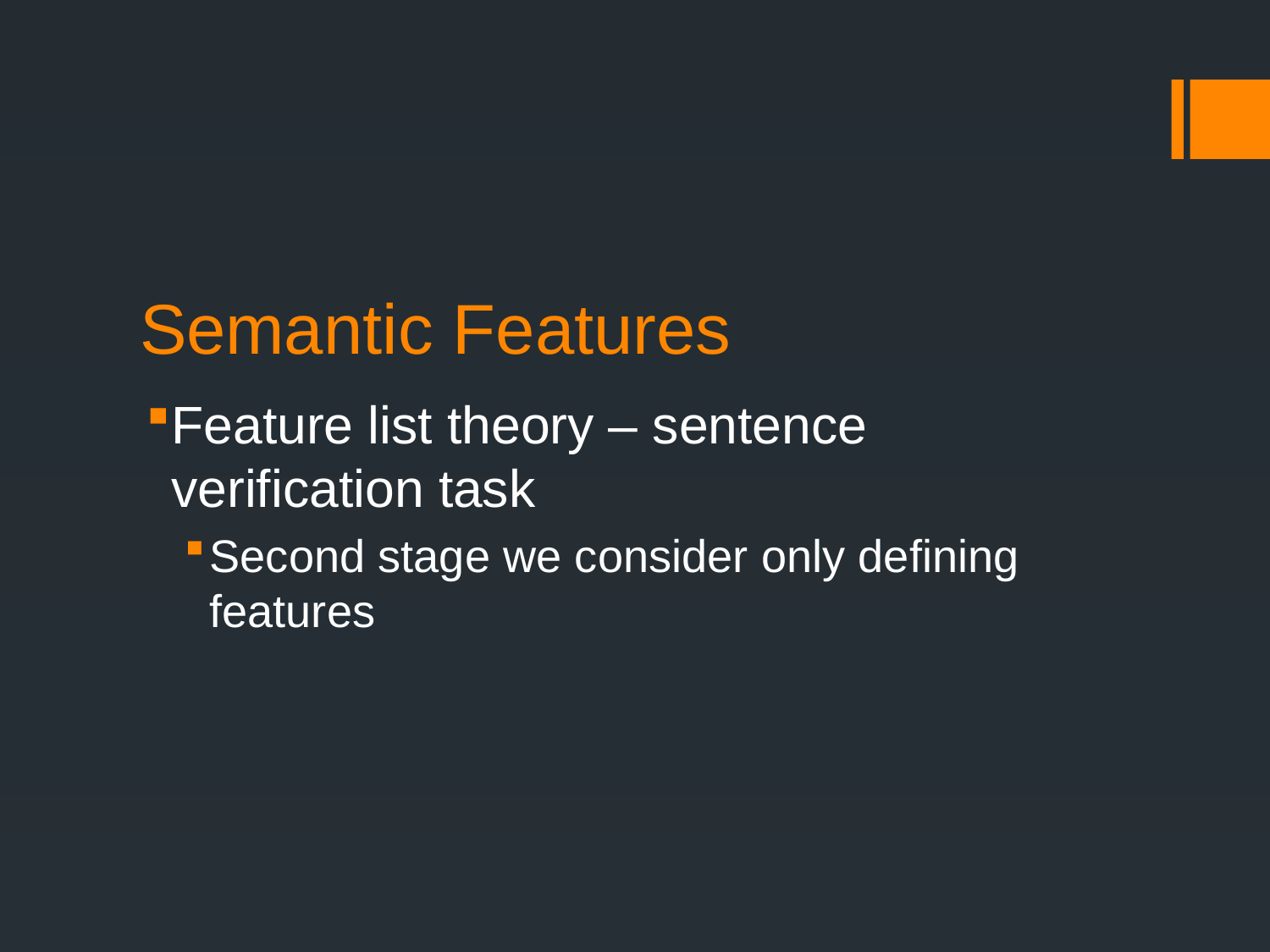

# Semantic Features
Feature list theory – sentence verification task
Second stage we consider only defining features